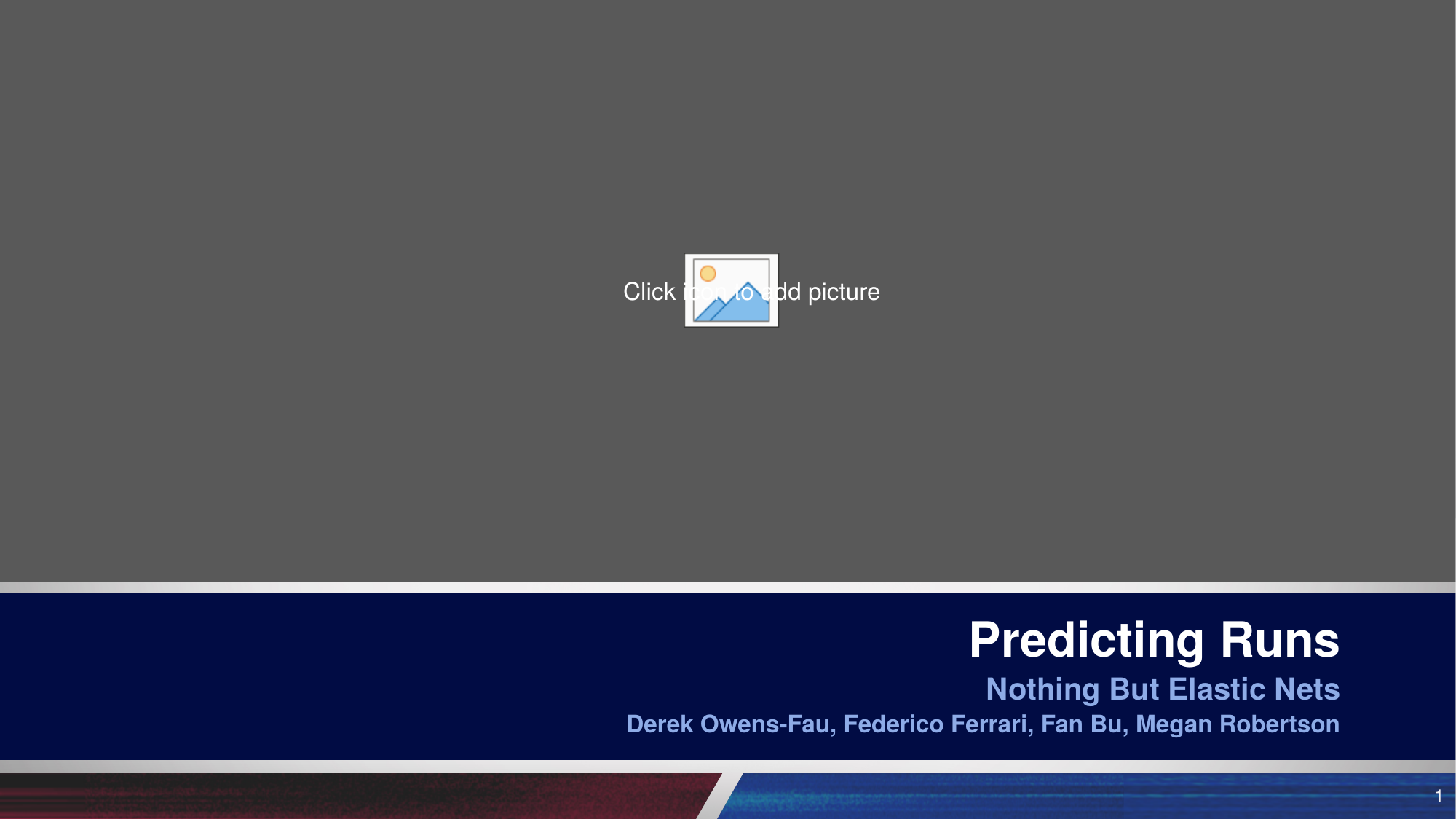

Predicting Runs
Nothing But Elastic Nets
Derek Owens-Fau, Federico Ferrari, Fan Bu, Megan Robertson
1